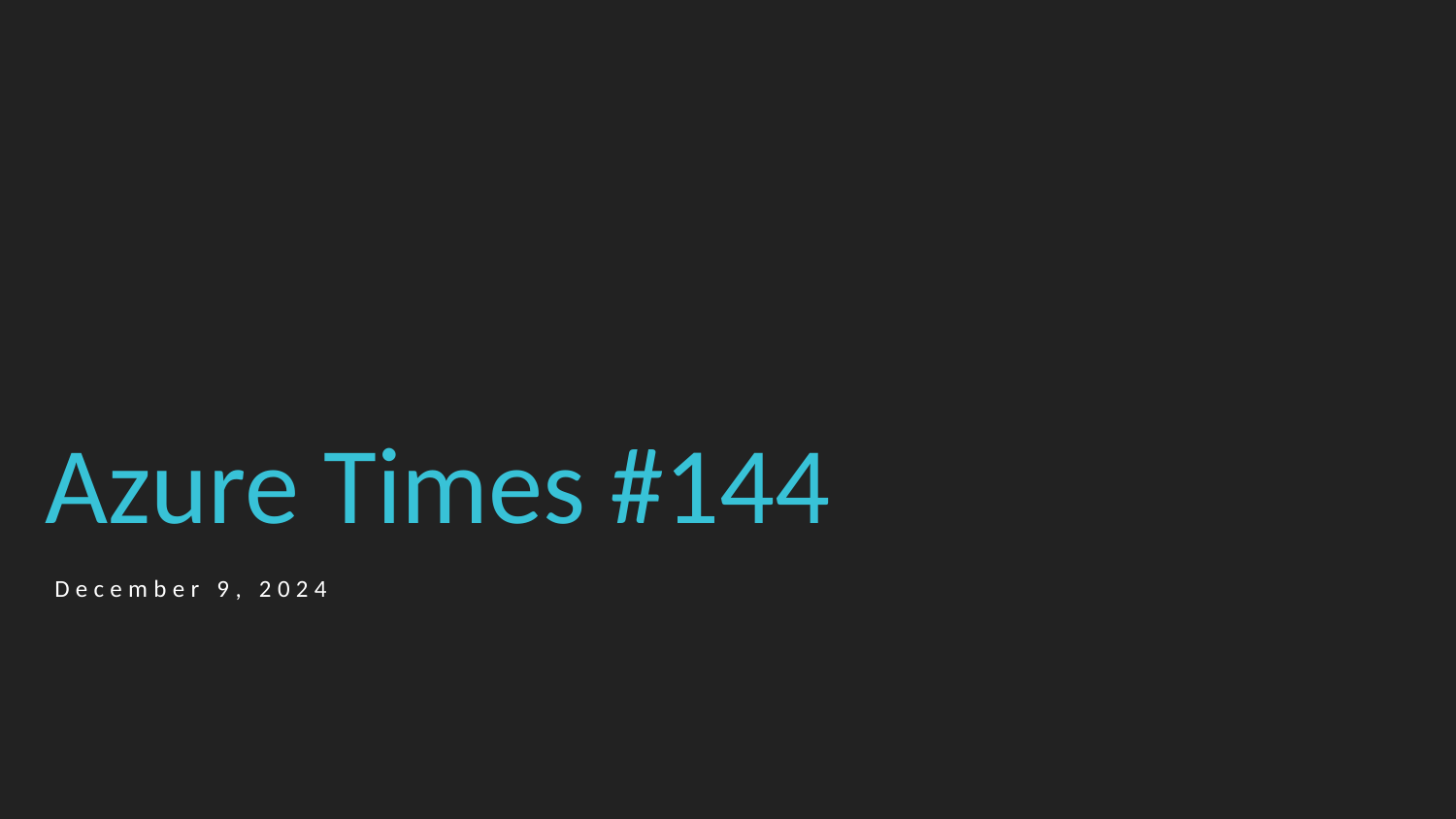

# Azure Times #144
December 9, 2024